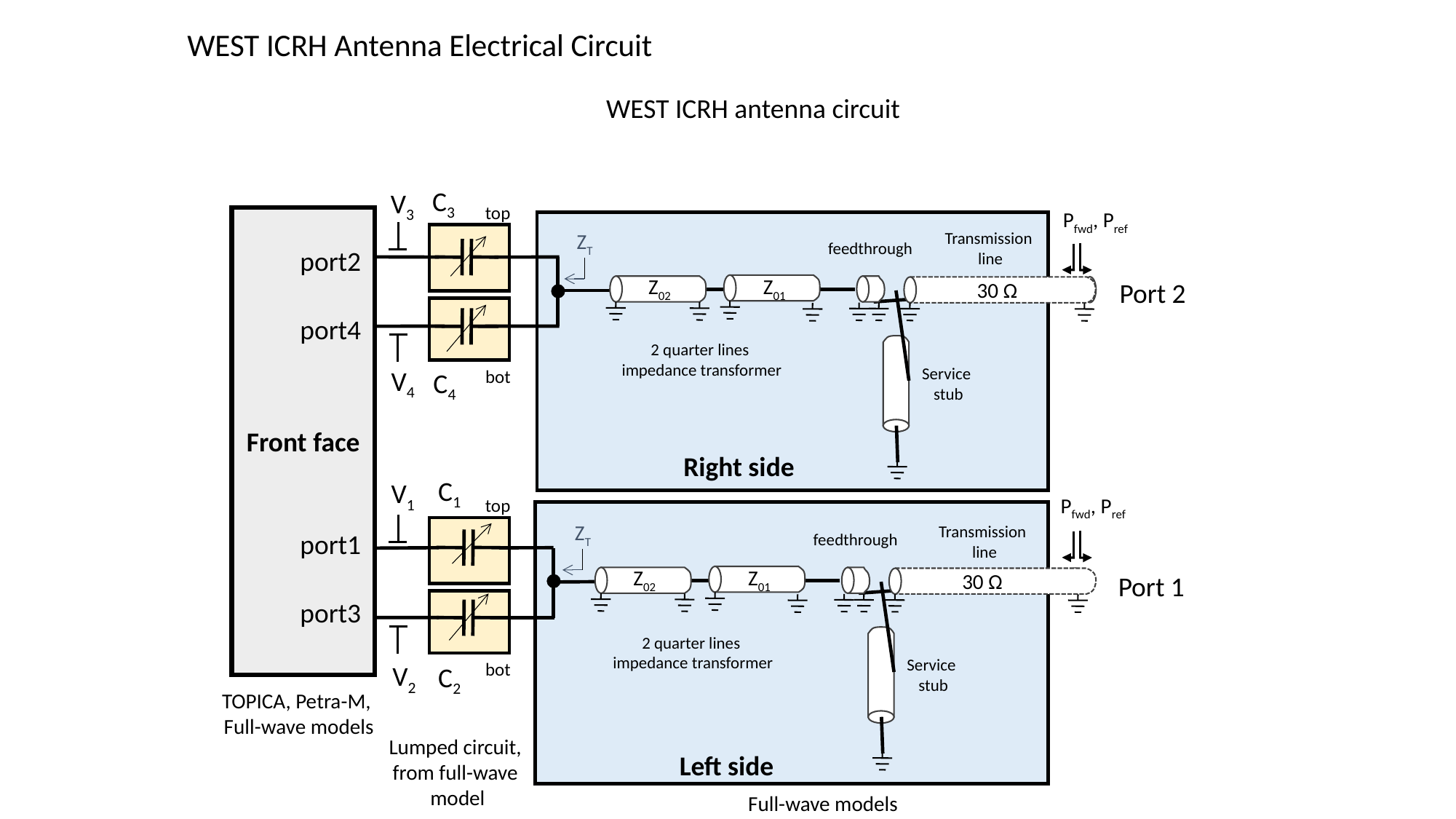

# WEST ICRH Antenna Electrical Circuit
WEST ICRH antenna circuit
C3
V3
top
Pfwd, Pref
Front face

Transmission
line
ZT

feedthrough
port2
Z01
Z02
Port 2
30 Ω

port4
2 quarter lines
impedance transformer
Service
stub
V4
bot
C4

Right side
C1
V1
Pfwd, Pref
top

ZT
Transmission
line

port1
feedthrough
Z01
Z02
30 Ω
Port 1

port3

2 quarter lines
impedance transformer
Service
stub
bot
V2
C2

TOPICA, Petra-M,
Full-wave models
Lumped circuit,
from full-wave
model
Left side
Full-wave models